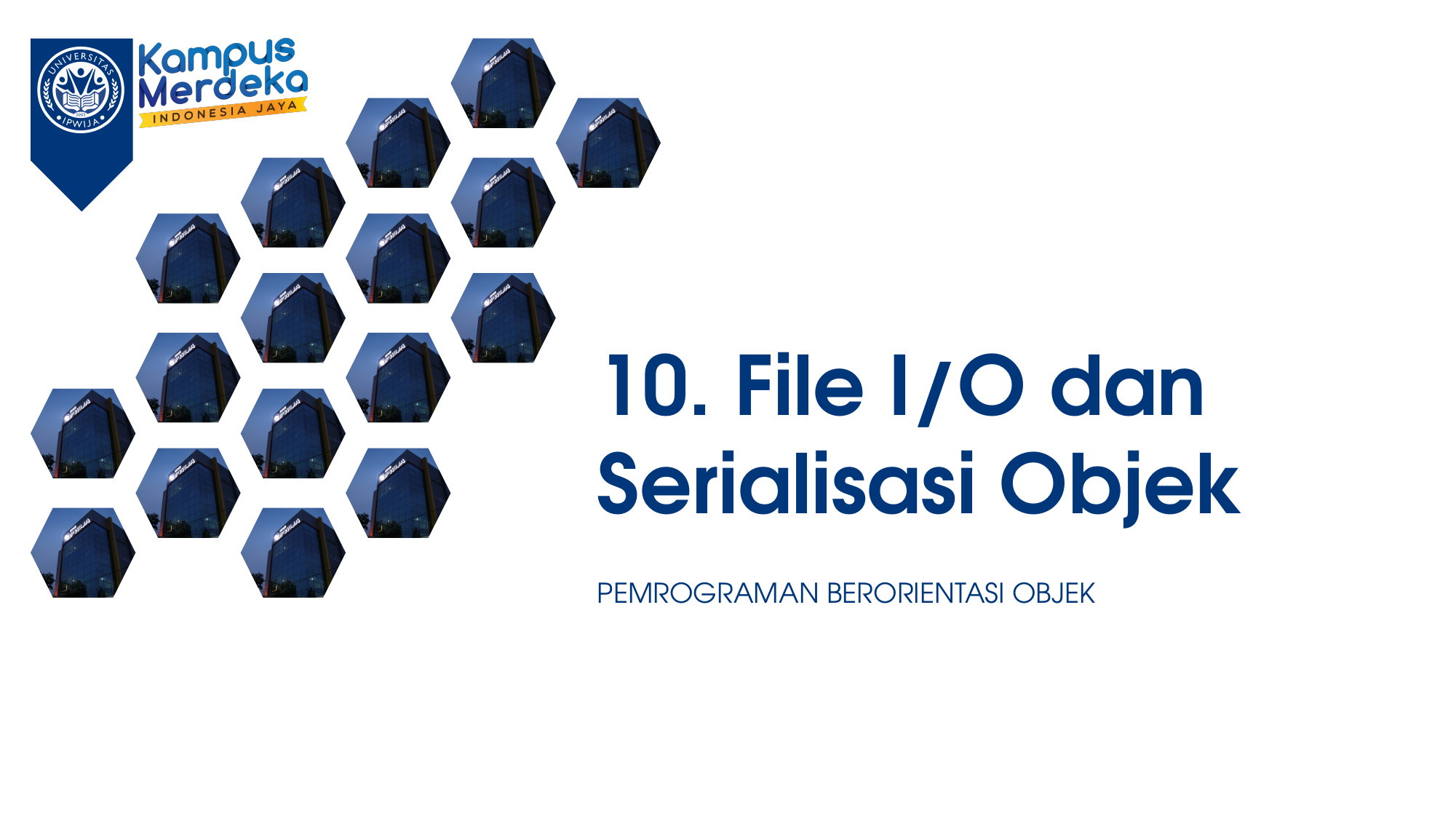

# 10. File I/O dan Serialisasi Objek
PEMROGRAMAN BERORIENTASI OBJEK